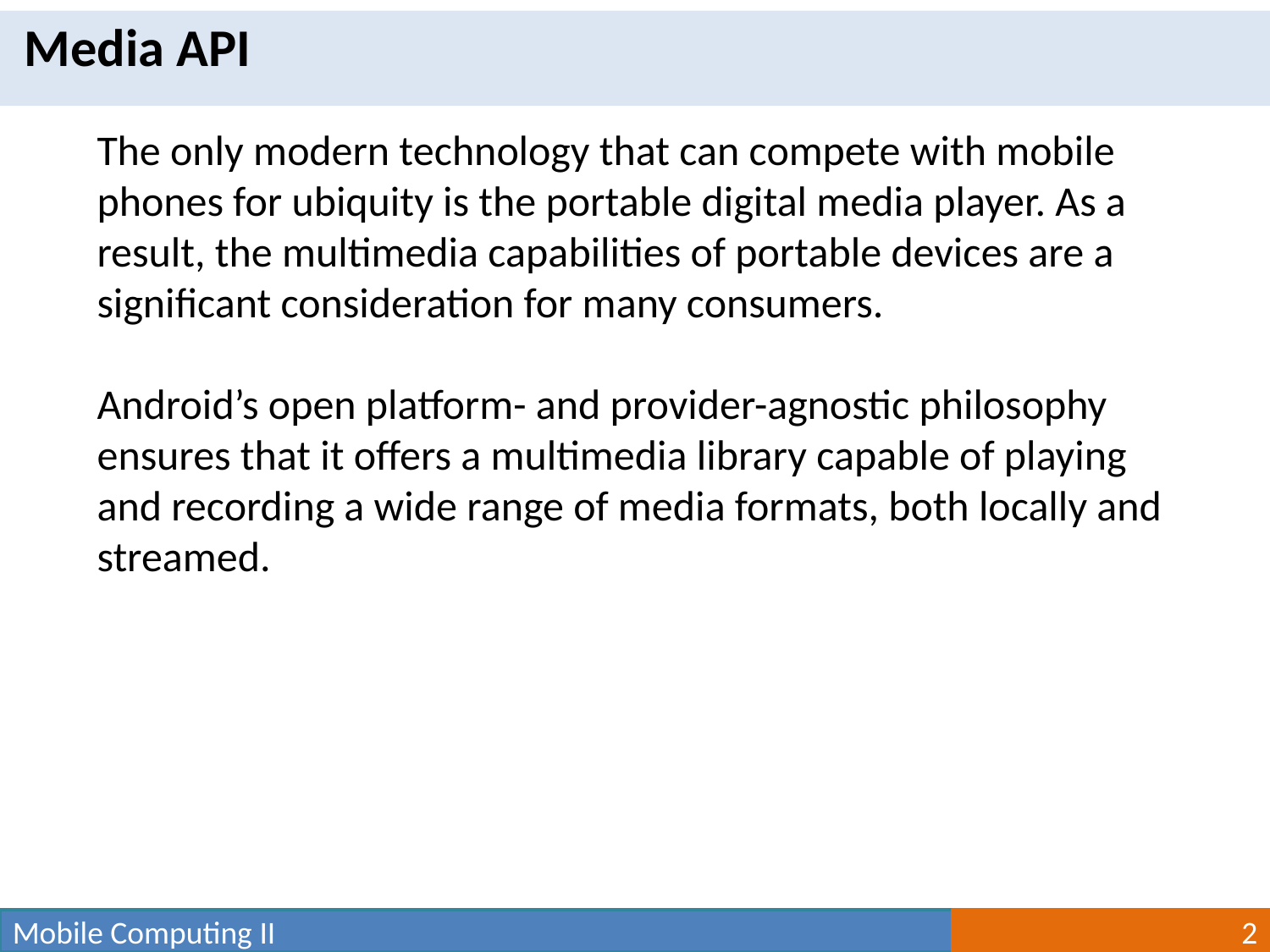

Media API

The only modern technology that can compete with mobile phones for ubiquity is the portable digital media player. As a result, the multimedia capabilities of portable devices are a significant consideration for many consumers.

Android’s open platform- and provider-agnostic philosophy ensures that it offers a multimedia library capable of playing and recording a wide range of media formats, both locally and streamed.

Mobile Computing II
2